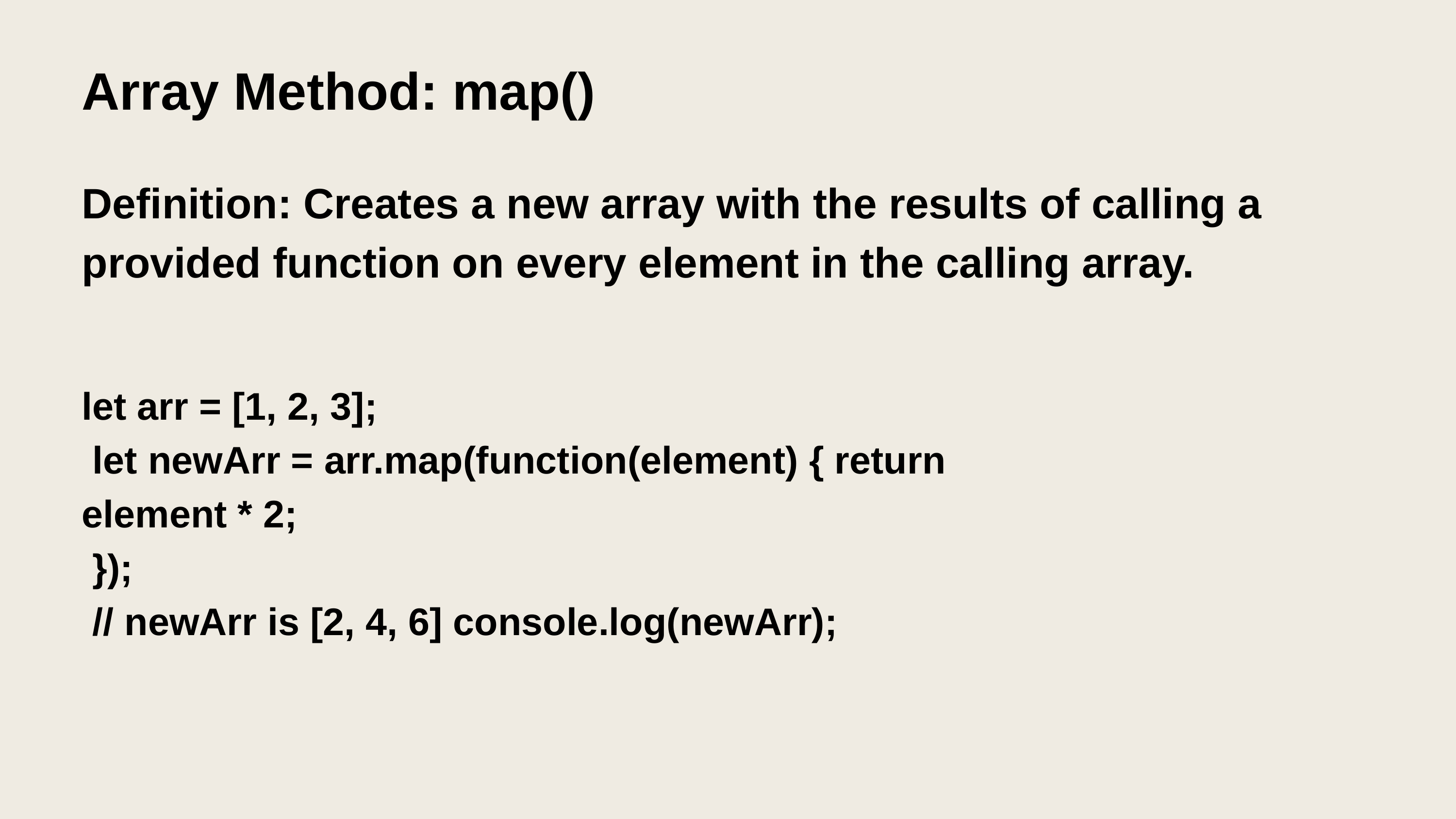

Array Method: map()
Definition: Creates a new array with the results of calling a provided function on every element in the calling array.
let arr = [1, 2, 3];
 let newArr = arr.map(function(element) { return element * 2;
 });
 // newArr is [2, 4, 6] console.log(newArr);